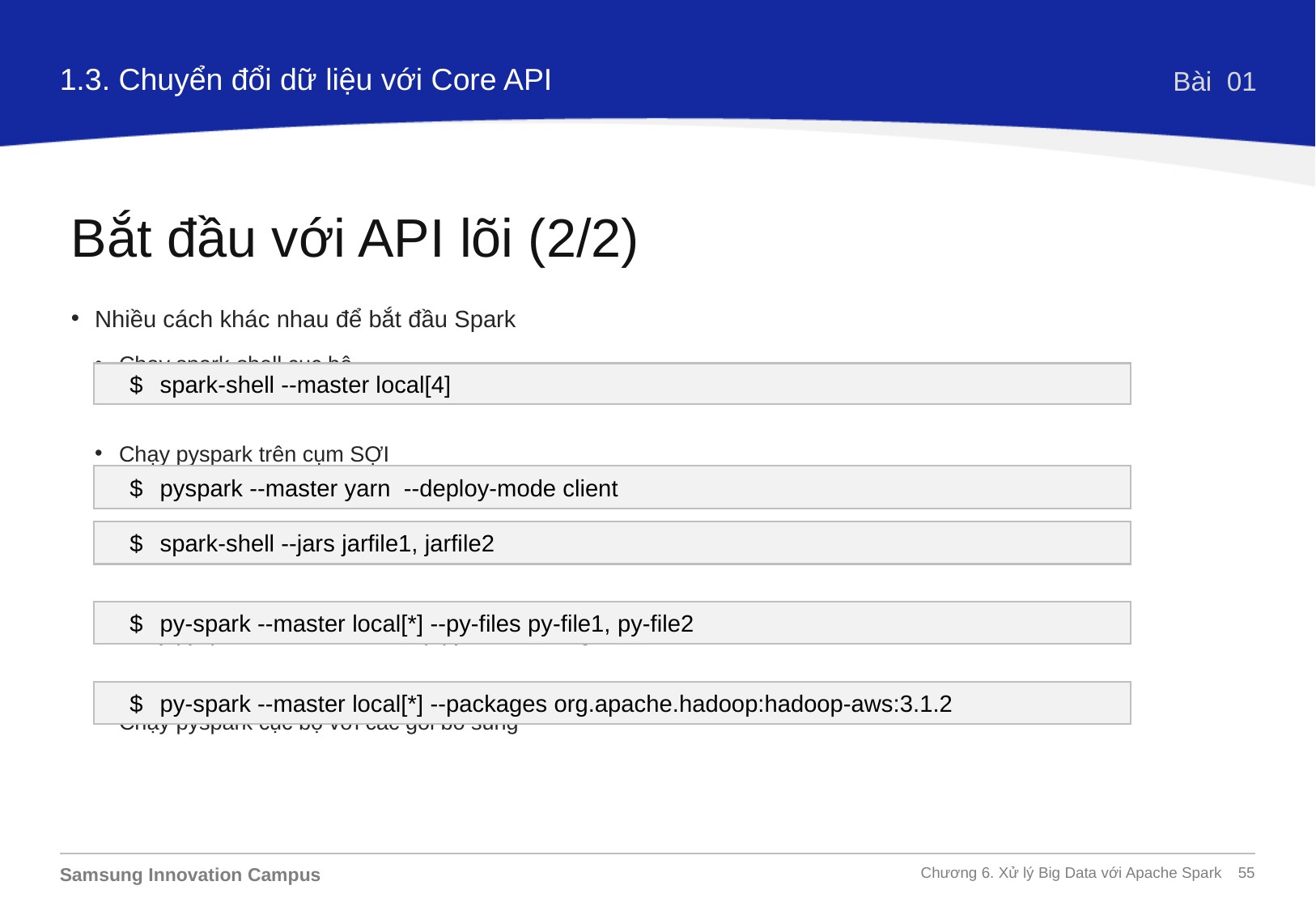

1.3. Chuyển đổi dữ liệu với Core API
Bài  01
Bắt đầu với API lõi (2/2)
Nhiều cách khác nhau để bắt đầu Spark
Chạy spark-shell cục bộ

Chạy pyspark trên cụm SỢI

Spark-shell với Java jar bổ sung

Chạy pyspark cục bộ với các tệp python bổ sung

Chạy pyspark cục bộ với các gói bổ sung
$	spark-shell --master local[4]
$	pyspark --master yarn  --deploy-mode client
$	spark-shell --jars jarfile1, jarfile2
$	py-spark --master local[*] --py-files py-file1, py-file2
$	py-spark --master local[*] --packages org.apache.hadoop:hadoop-aws:3.1.2